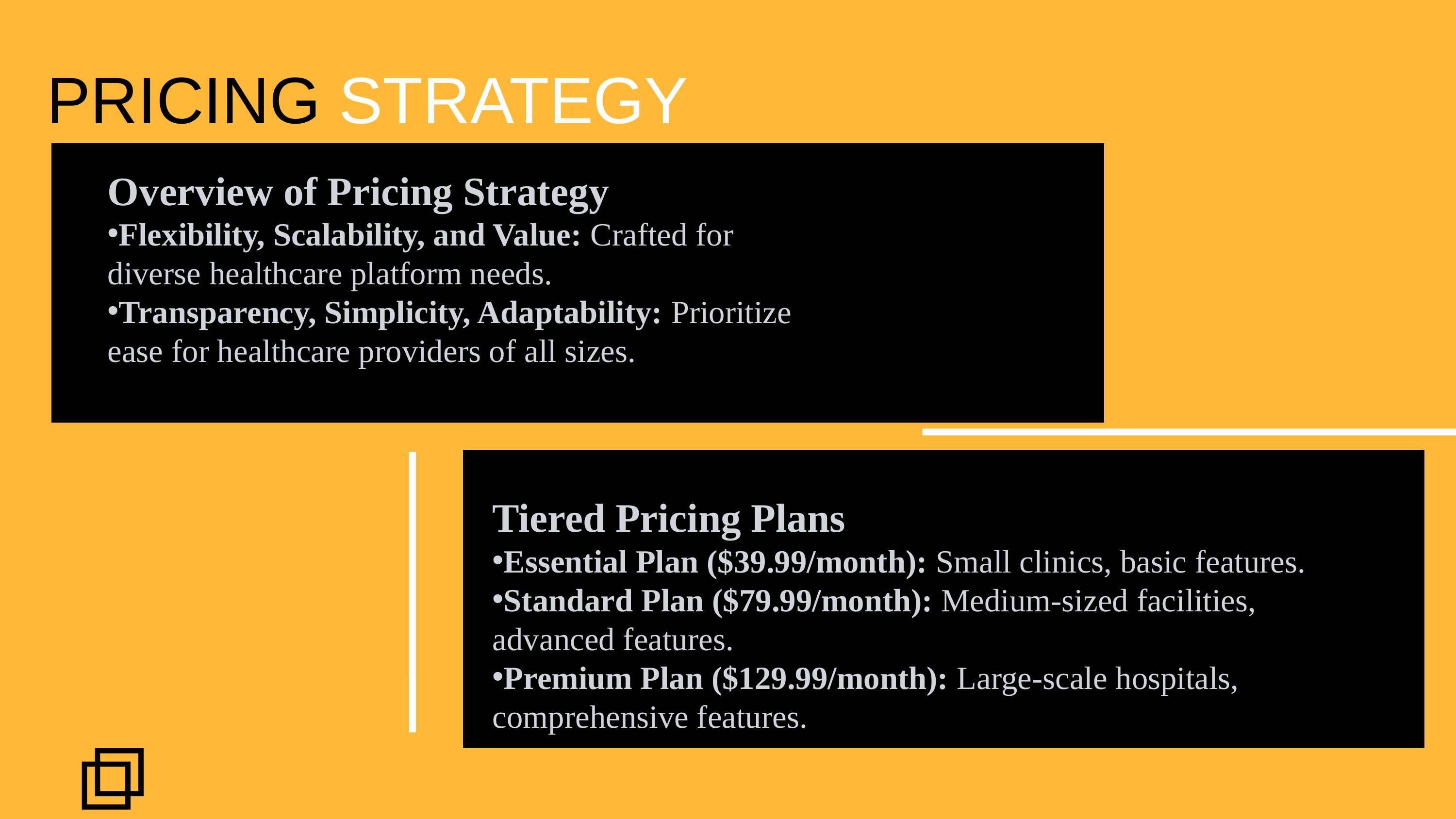

PRICING STRATEGY

Overview of Pricing Strategy
Flexibility, Scalability, and Value: Crafted for diverse healthcare platform needs.
Transparency, Simplicity, Adaptability: Prioritize ease for healthcare providers of all sizes.

Tiered Pricing Plans
Essential Plan ($39.99/month): Small clinics, basic features.
Standard Plan ($79.99/month): Medium-sized facilities, advanced features.
Premium Plan ($129.99/month): Large-scale hospitals, comprehensive features.

19